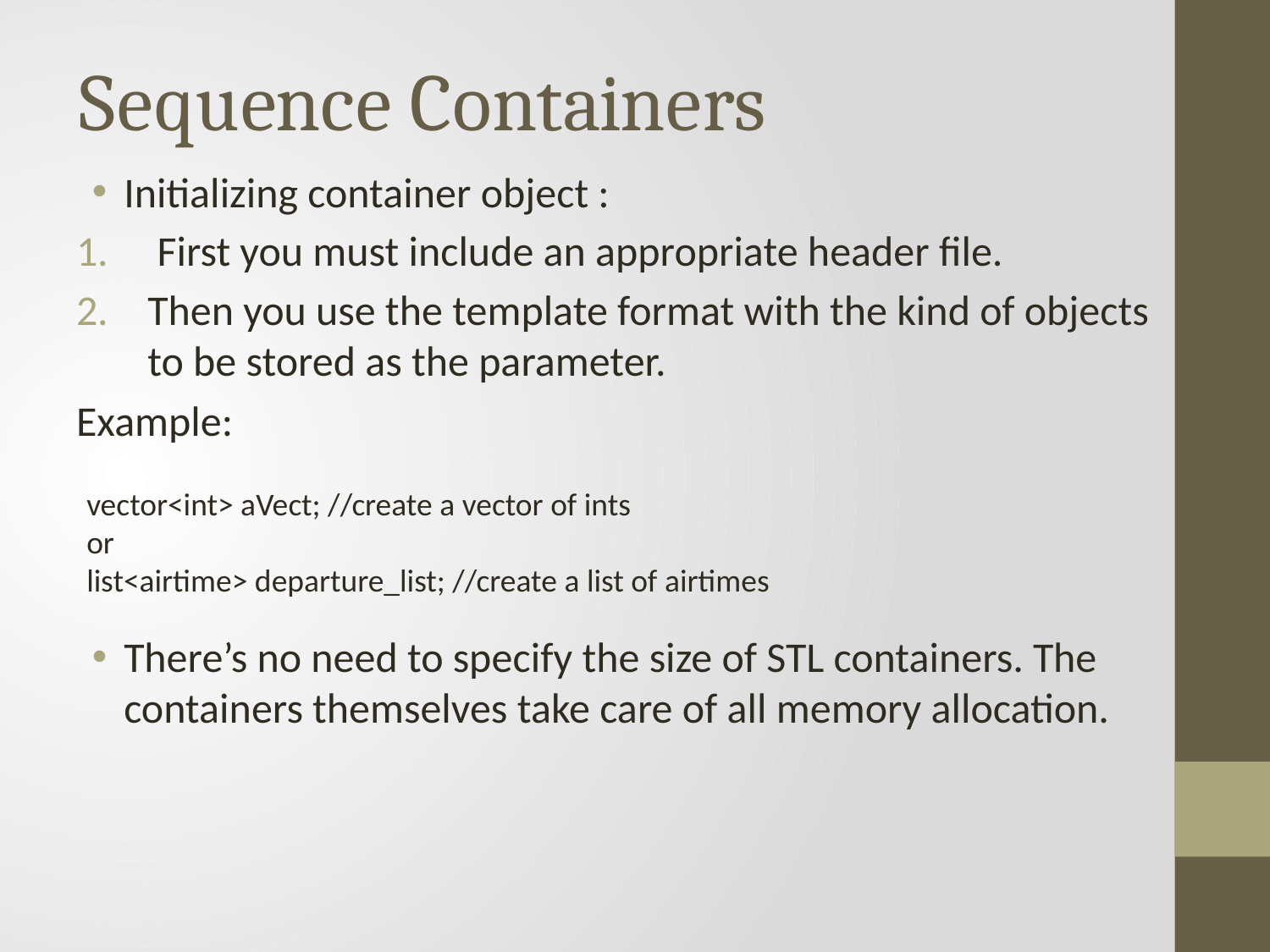

# Sequence Containers
Initializing container object :
 First you must include an appropriate header file.
Then you use the template format with the kind of objects to be stored as the parameter.
Example:

There’s no need to specify the size of STL containers. The containers themselves take care of all memory allocation.
vector<int> aVect; //create a vector of ints
or
list<airtime> departure_list; //create a list of airtimes